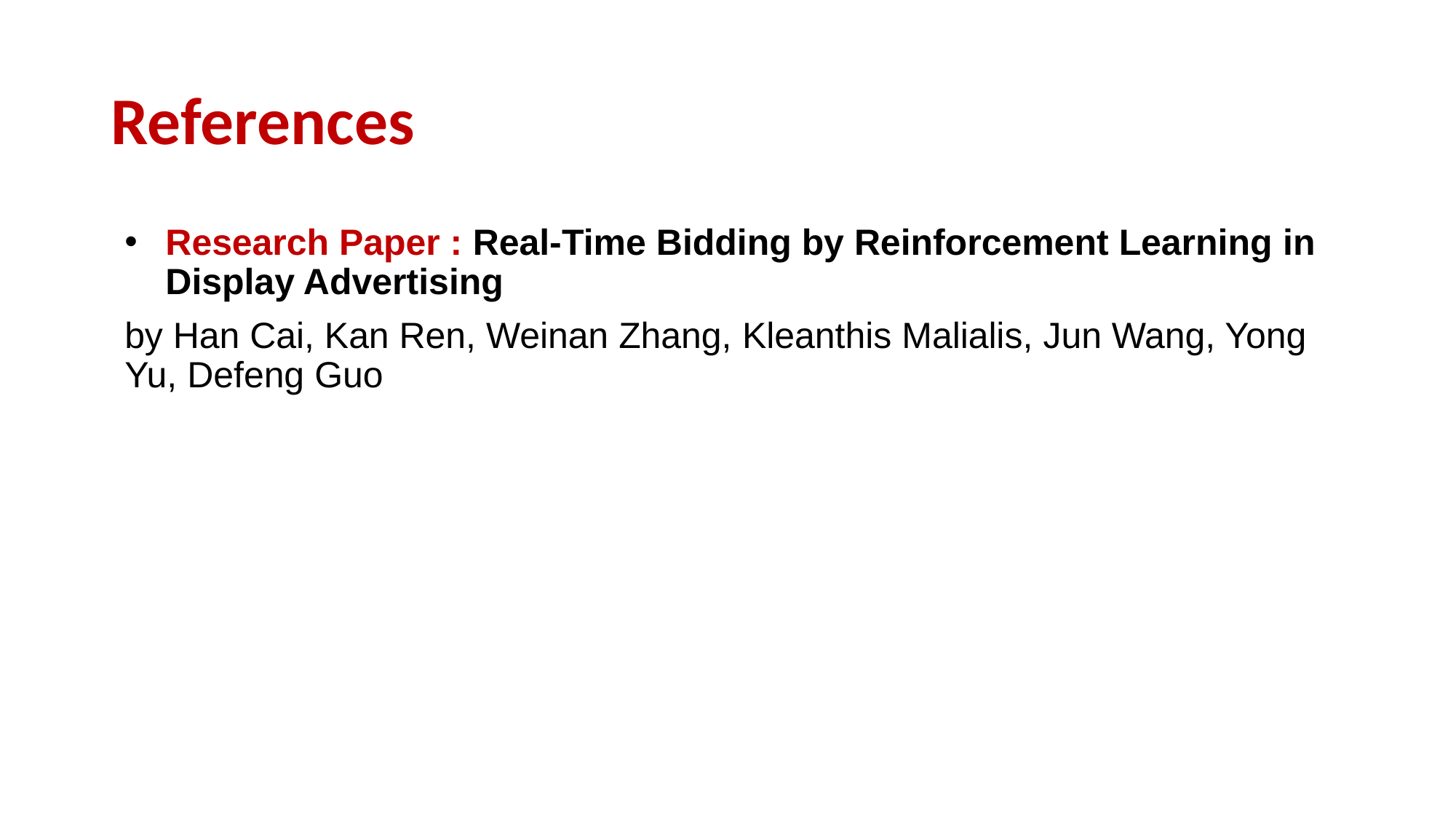

# References
Research Paper : Real-Time Bidding by Reinforcement Learning in Display Advertising
by Han Cai, Kan Ren, Weinan Zhang, Kleanthis Malialis, Jun Wang, Yong Yu, Defeng Guo